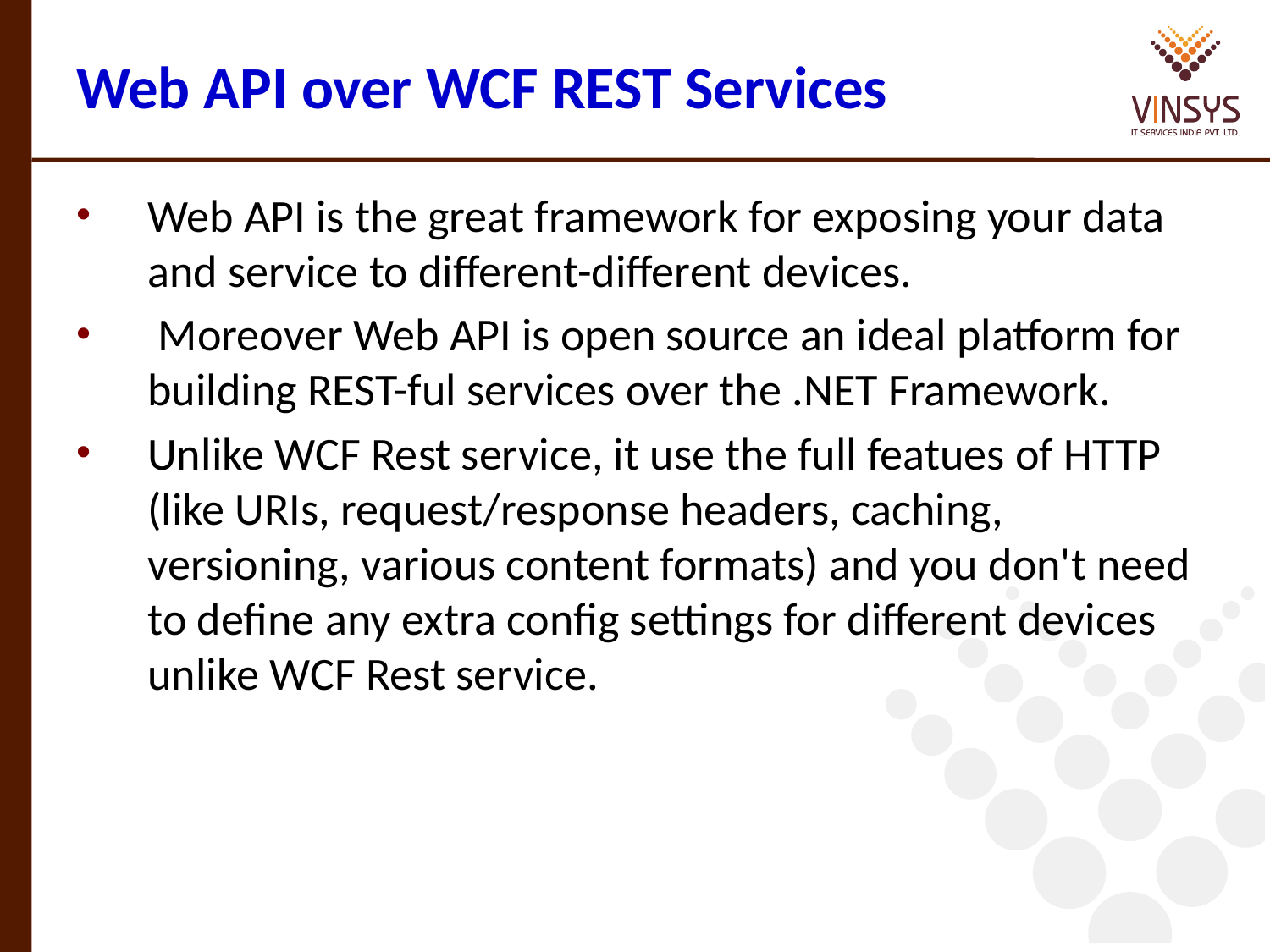

# Web API over WCF REST Services
Web API is the great framework for exposing your data and service to different-different devices.
 Moreover Web API is open source an ideal platform for building REST-ful services over the .NET Framework.
Unlike WCF Rest service, it use the full featues of HTTP (like URIs, request/response headers, caching, versioning, various content formats) and you don't need to define any extra config settings for different devices unlike WCF Rest service.